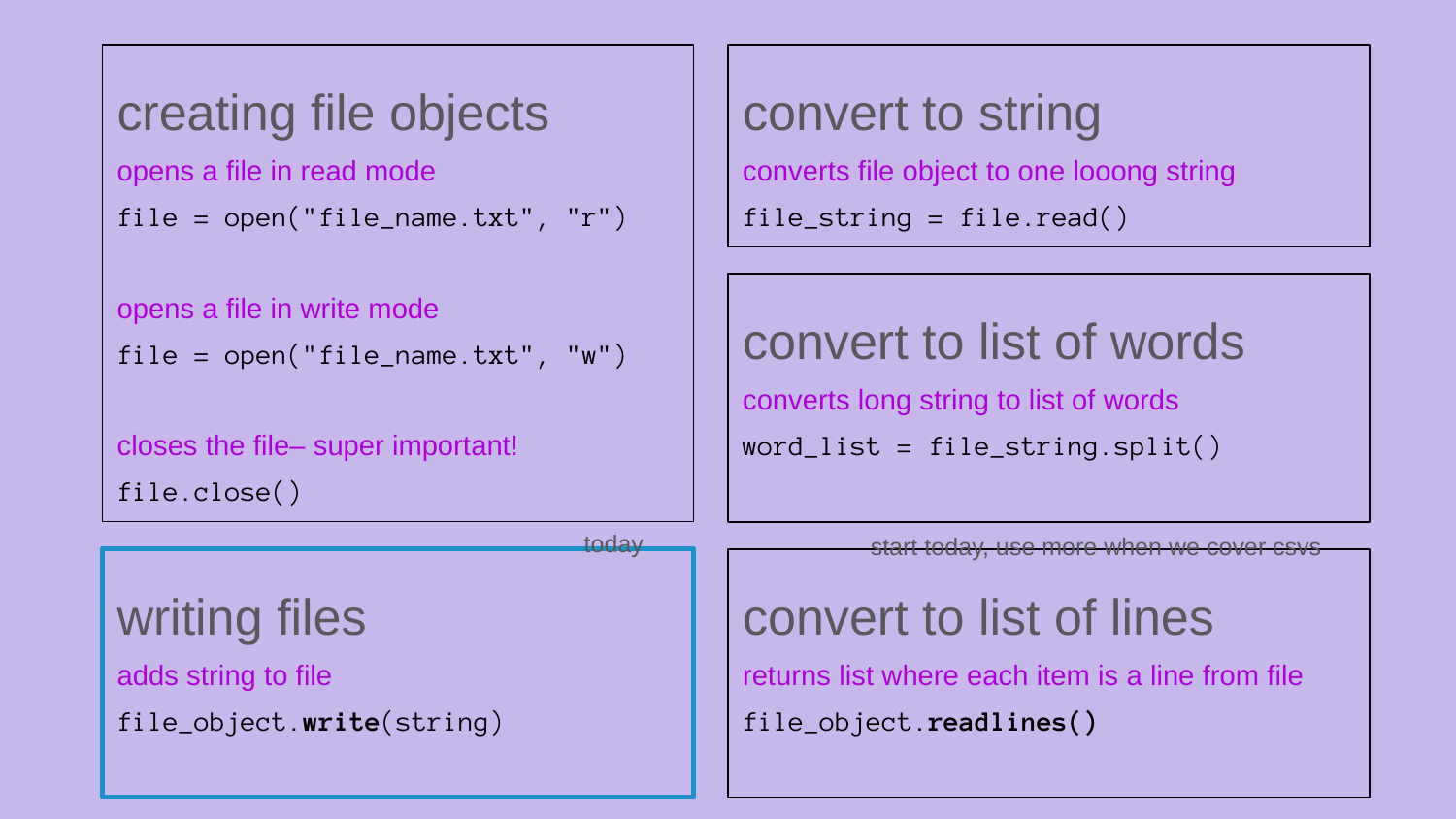

creating file objects
opens a file in read mode
file = open("file_name.txt", "r")

opens a file in write mode
file = open("file_name.txt", "w")

closes the file– super important!
file.close()
convert to string
converts file object to one looong string
file_string = file.read()
convert to list of words
converts long string to list of words
word_list = file_string.split()

today
writing files
adds string to file
file_object.write(string)

start today, use more when we cover csvs
convert to list of lines
returns list where each item is a line from file
file_object.readlines()